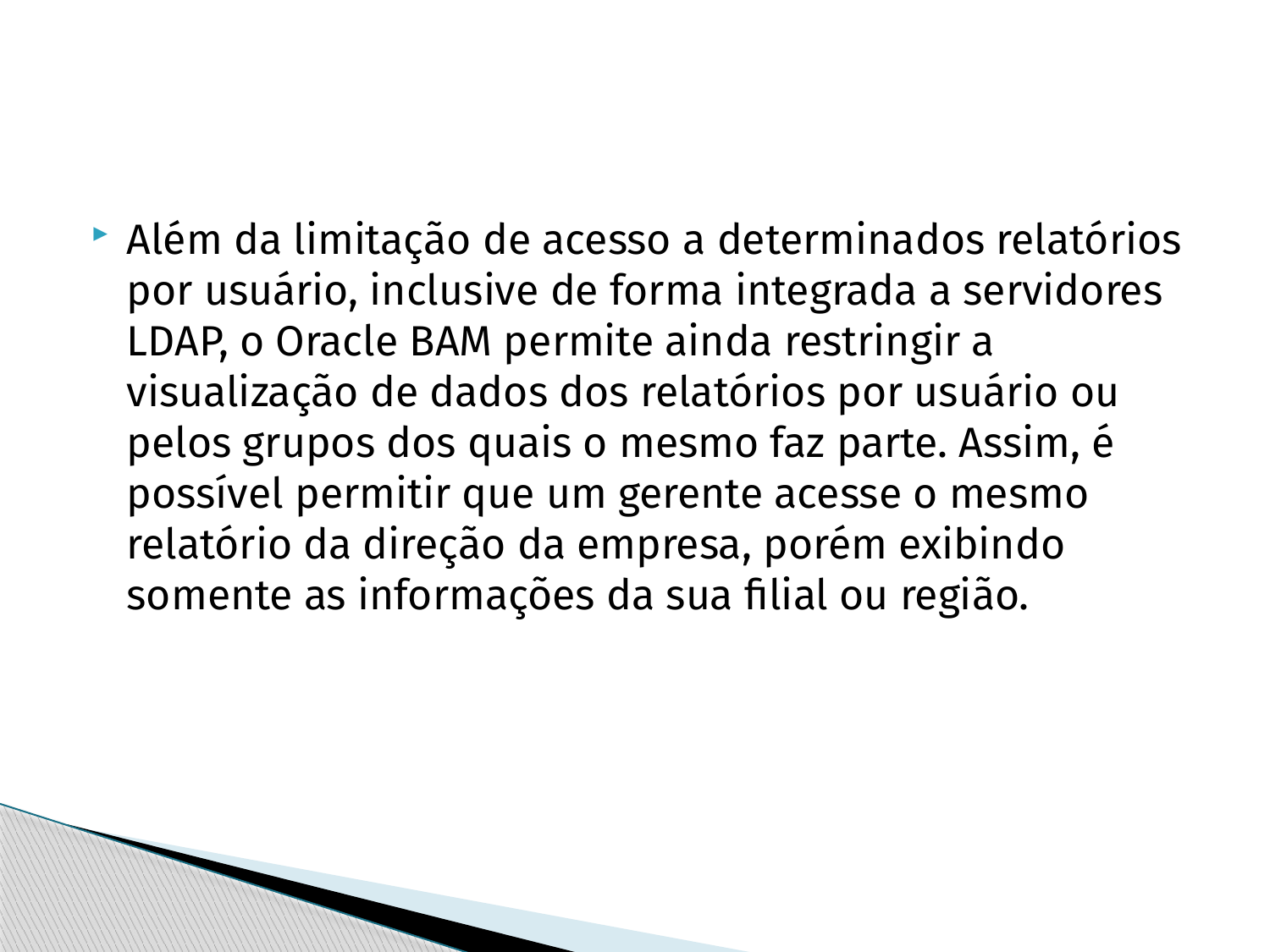

#
Além da limitação de acesso a determinados relatórios por usuário, inclusive de forma integrada a servidores LDAP, o Oracle BAM permite ainda restringir a visualização de dados dos relatórios por usuário ou pelos grupos dos quais o mesmo faz parte. Assim, é possível permitir que um gerente acesse o mesmo relatório da direção da empresa, porém exibindo somente as informações da sua filial ou região.